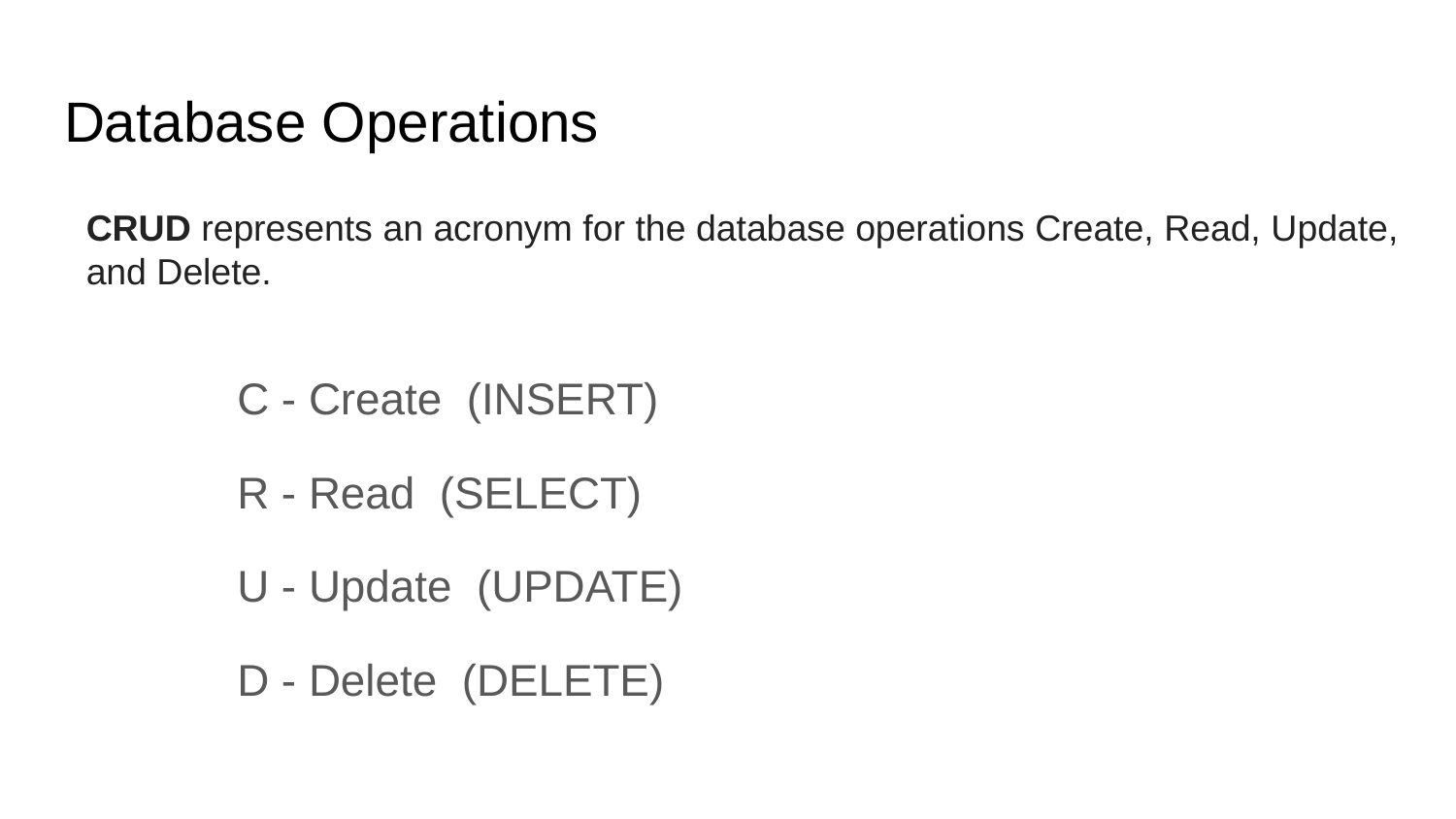

# Database Operations
CRUD represents an acronym for the database operations Create, Read, Update, and Delete.
C - Create  (INSERT)
R - Read  (SELECT)
U - Update  (UPDATE)
D - Delete  (DELETE)